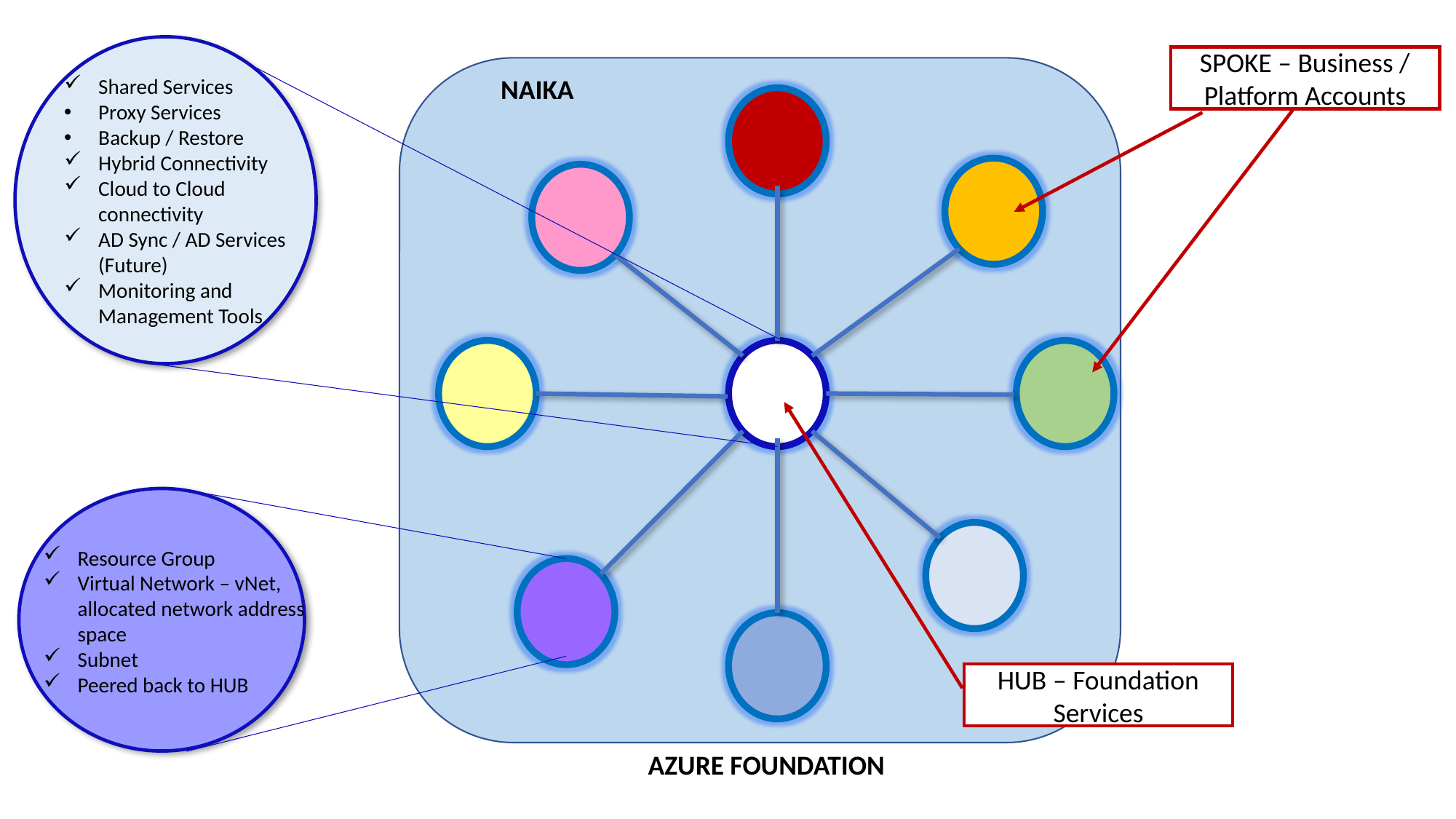

SPOKE – Business / Platform Accounts

NAIKA
Shared Services
Proxy Services
Backup / Restore
Hybrid Connectivity
Cloud to Cloud connectivity
AD Sync / AD Services (Future)
Monitoring and Management Tools

Resource Group
Virtual Network – vNet, allocated network address space
Subnet
Peered back to HUB

HUB – Foundation Services
AZURE FOUNDATION